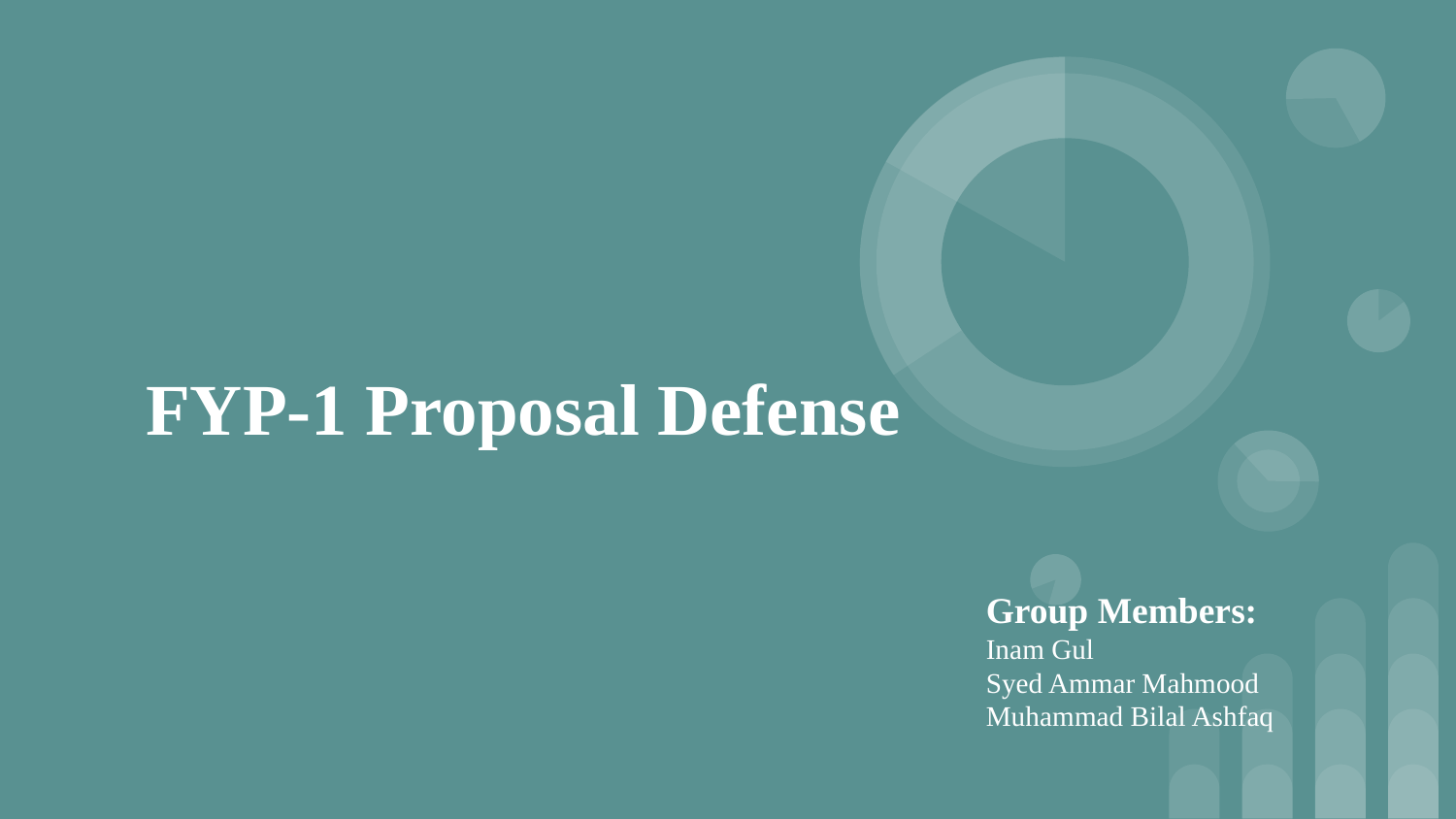

# FYP-1 Proposal Defense
Group Members:
Inam Gul
Syed Ammar Mahmood
Muhammad Bilal Ashfaq